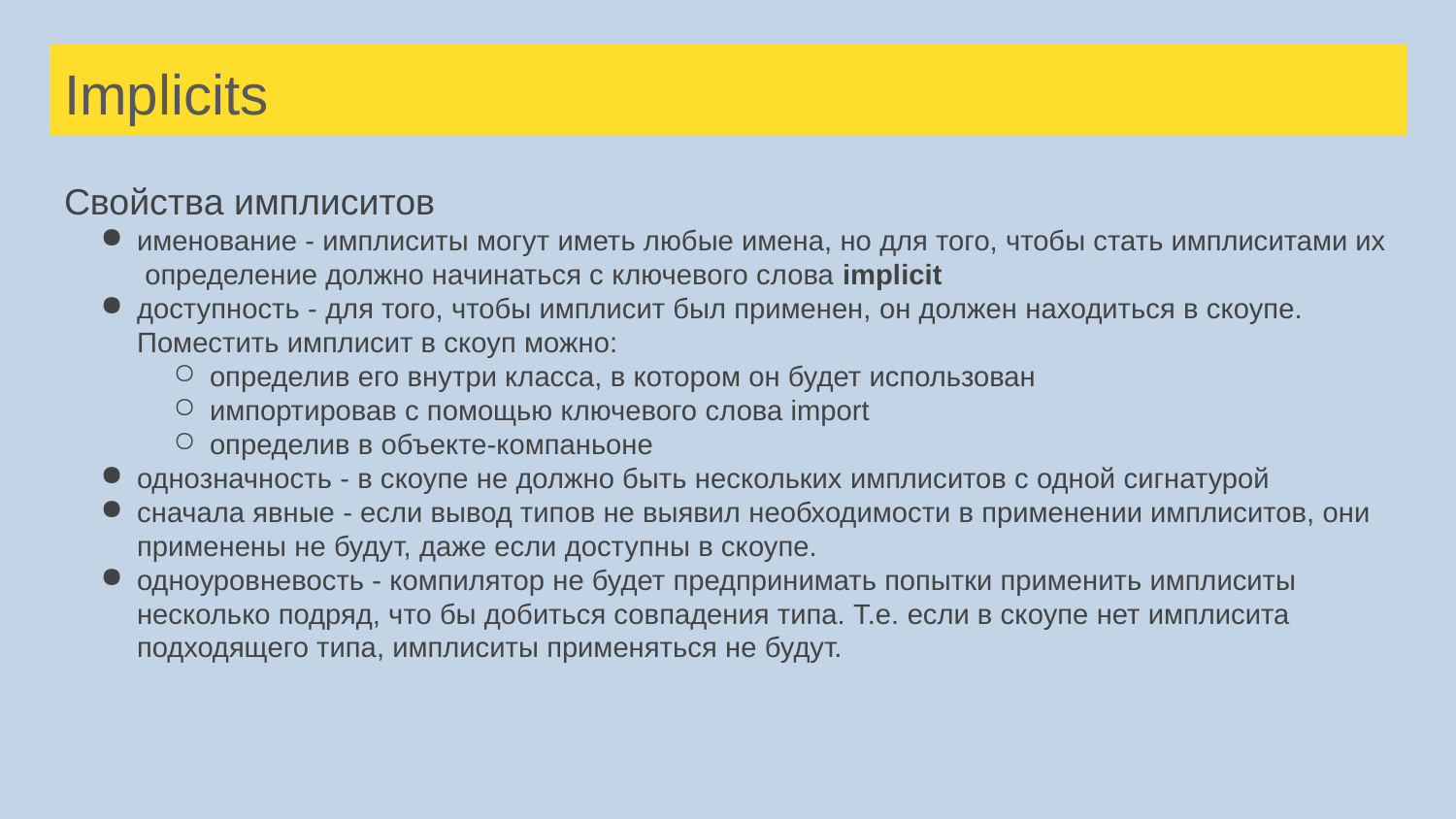

# Implicits
Свойства имплиситов
именование - имплиситы могут иметь любые имена, но для того, чтобы стать имплиситами их  определение должно начинаться с ключевого слова implicit
доступность - для того, чтобы имплисит был применен, он должен находиться в скоупе. Поместить имплисит в скоуп можно:
определив его внутри класса, в котором он будет использован
импортировав с помощью ключевого слова import
определив в объекте-компаньоне
однозначность - в скоупе не должно быть нескольких имплиситов с одной сигнатурой
сначала явные - если вывод типов не выявил необходимости в применении имплиситов, они применены не будут, даже если доступны в скоупе.
одноуровневость - компилятор не будет предпринимать попытки применить имплиситы несколько подряд, что бы добиться совпадения типа. Т.е. если в скоупе нет имплисита подходящего типа, имплиситы применяться не будут.